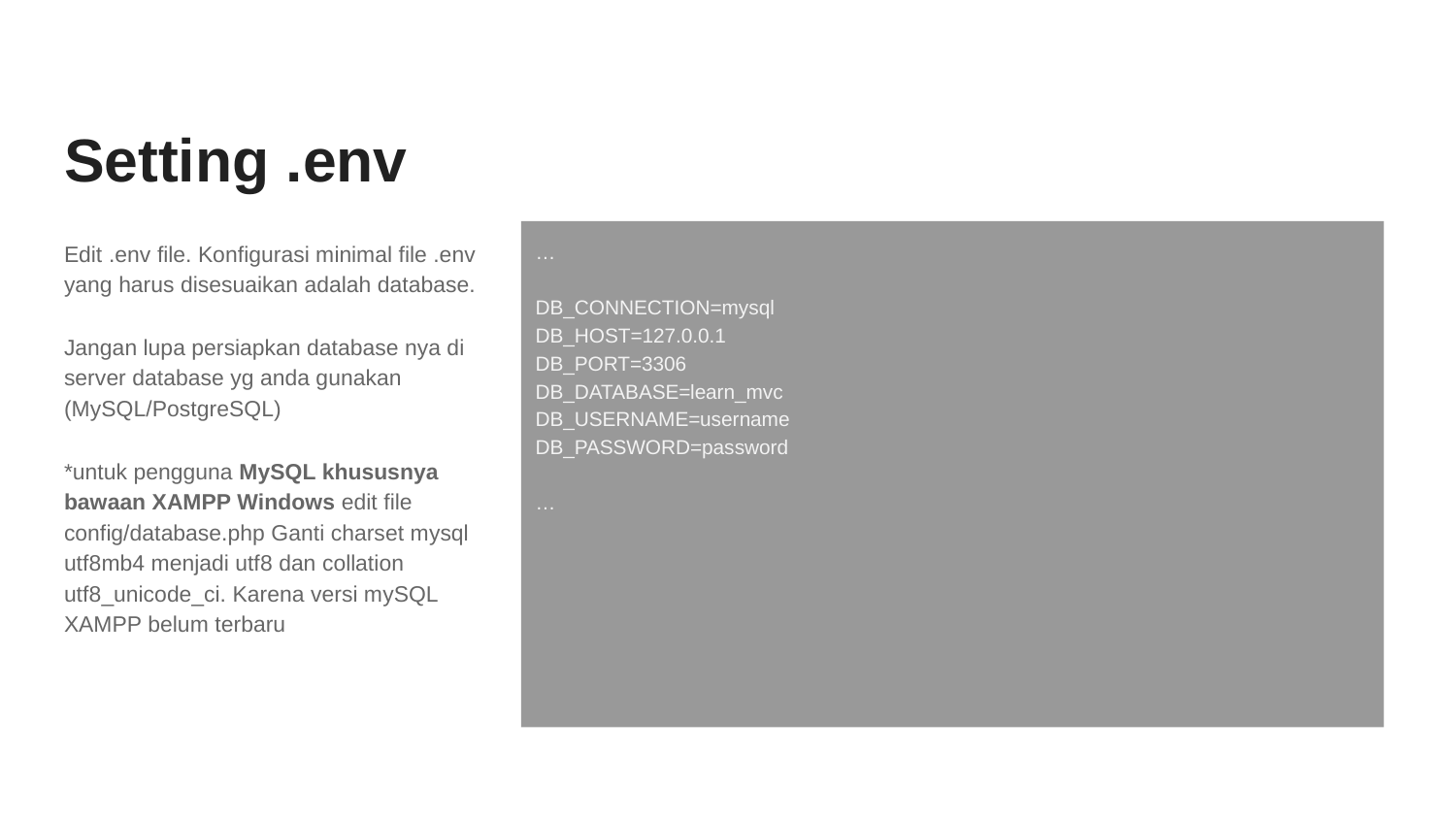

# Setting .env
Edit .env file. Konfigurasi minimal file .env yang harus disesuaikan adalah database.
Jangan lupa persiapkan database nya di server database yg anda gunakan (MySQL/PostgreSQL)
*untuk pengguna MySQL khususnya bawaan XAMPP Windows edit file config/database.php Ganti charset mysql utf8mb4 menjadi utf8 dan collation utf8_unicode_ci. Karena versi mySQL XAMPP belum terbaru
…
DB_CONNECTION=mysql
DB_HOST=127.0.0.1
DB_PORT=3306
DB_DATABASE=learn_mvc
DB_USERNAME=username
DB_PASSWORD=password
…